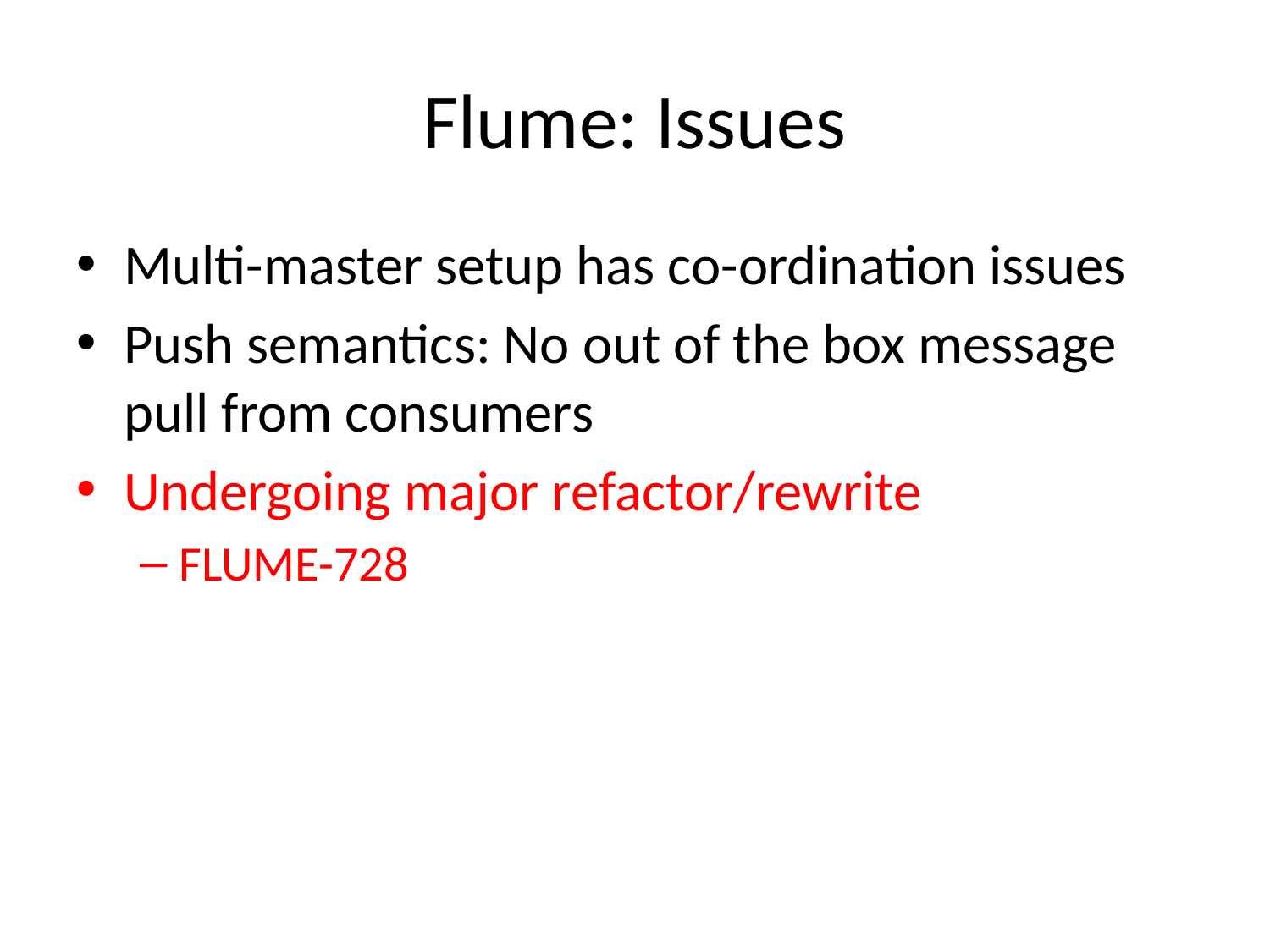

# Flume: Issues
Multi-master setup has co-ordination issues
Push semantics: No out of the box message pull from consumers
Undergoing major refactor/rewrite
FLUME-728